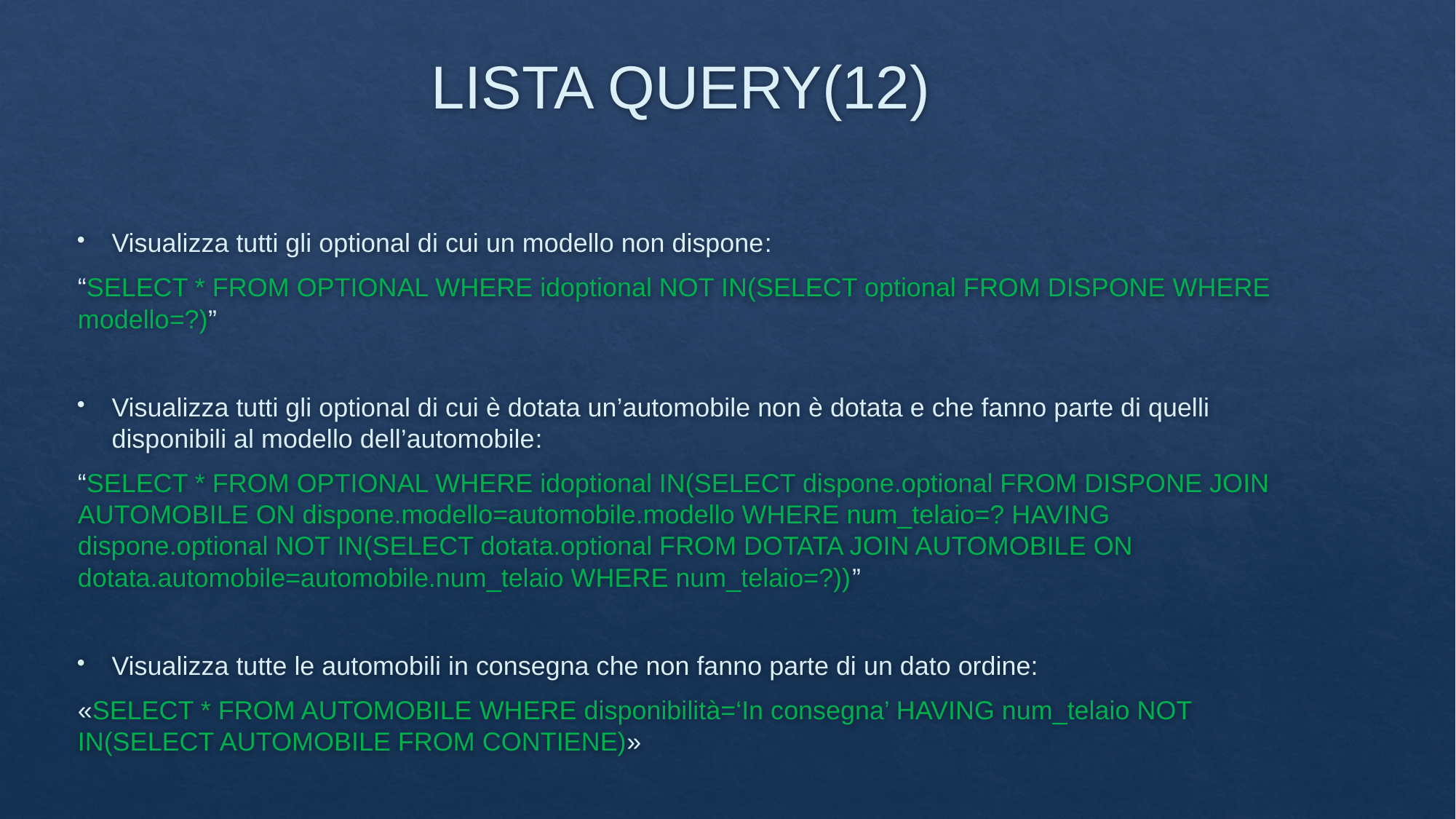

# LISTA QUERY(12)
Visualizza tutti gli optional di cui un modello non dispone:
“SELECT * FROM OPTIONAL WHERE idoptional NOT IN(SELECT optional FROM DISPONE WHERE modello=?)”

Visualizza tutti gli optional di cui è dotata un’automobile non è dotata e che fanno parte di quelli disponibili al modello dell’automobile:
“SELECT * FROM OPTIONAL WHERE idoptional IN(SELECT dispone.optional FROM DISPONE JOIN AUTOMOBILE ON dispone.modello=automobile.modello WHERE num_telaio=? HAVING dispone.optional NOT IN(SELECT dotata.optional FROM DOTATA JOIN AUTOMOBILE ON dotata.automobile=automobile.num_telaio WHERE num_telaio=?))”

Visualizza tutte le automobili in consegna che non fanno parte di un dato ordine:
«SELECT * FROM AUTOMOBILE WHERE disponibilità=‘In consegna’ HAVING num_telaio NOT IN(SELECT AUTOMOBILE FROM CONTIENE)»